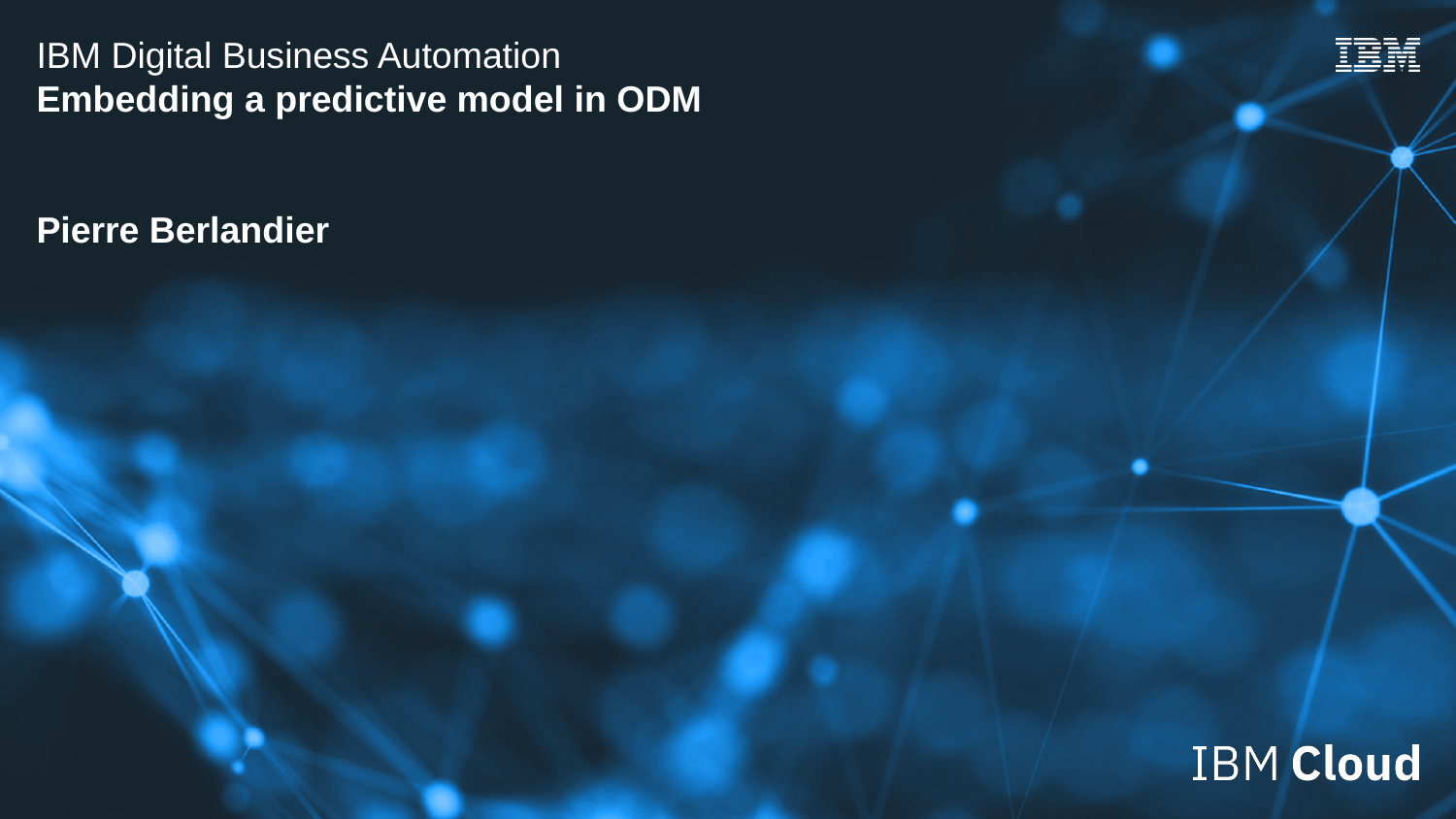

# IBM Digital Business Automation Embedding a predictive model in ODM Pierre Berlandier